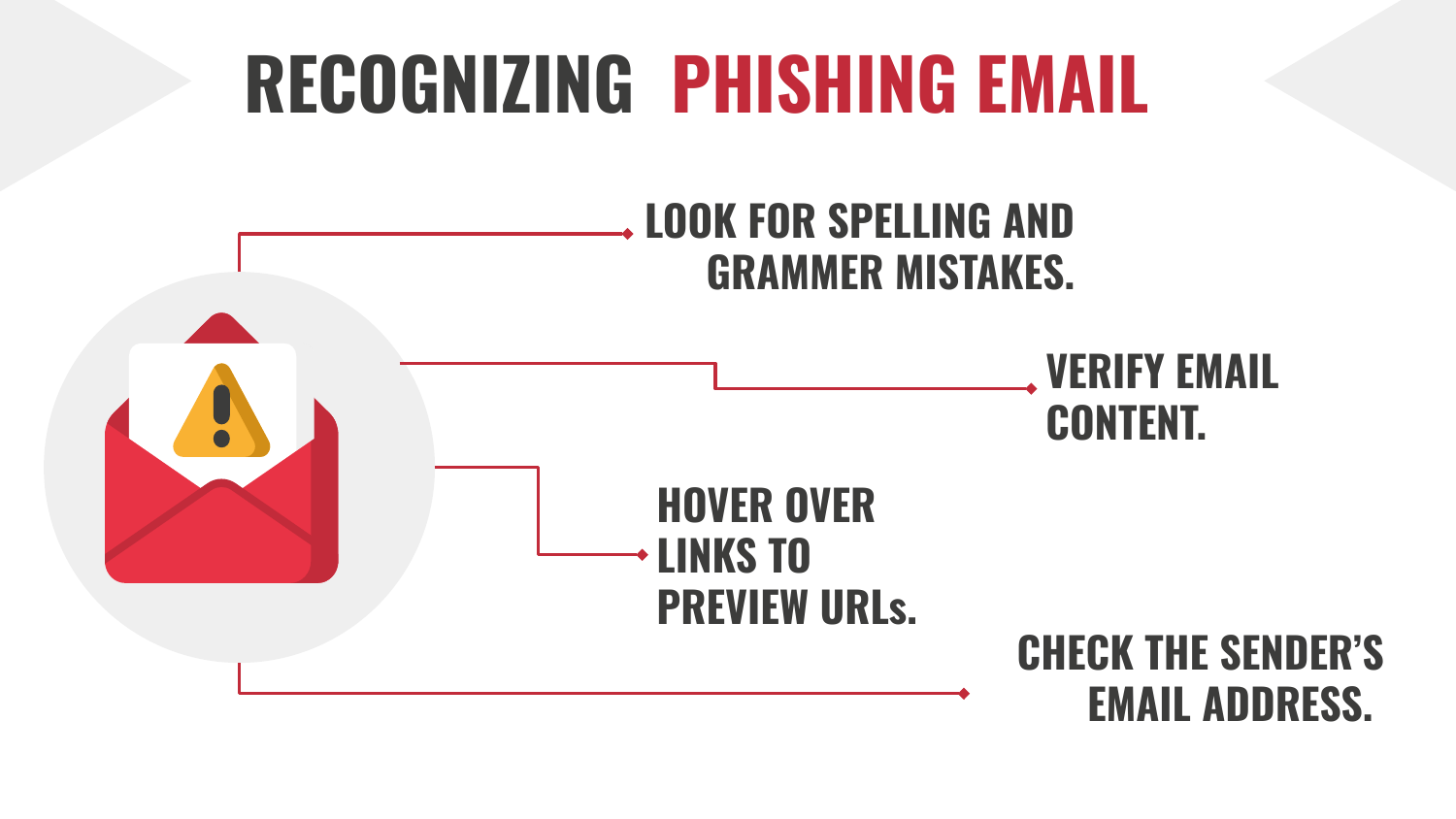

# RECOGNIZING  PHISHING EMAIL
LOOK FOR SPELLING AND GRAMMER MISTAKES.

VERIFY EMAIL CONTENT.
HOVER OVER LINKS TO PREVIEW URLs.
CHECK THE SENDER’S EMAIL ADDRESS.